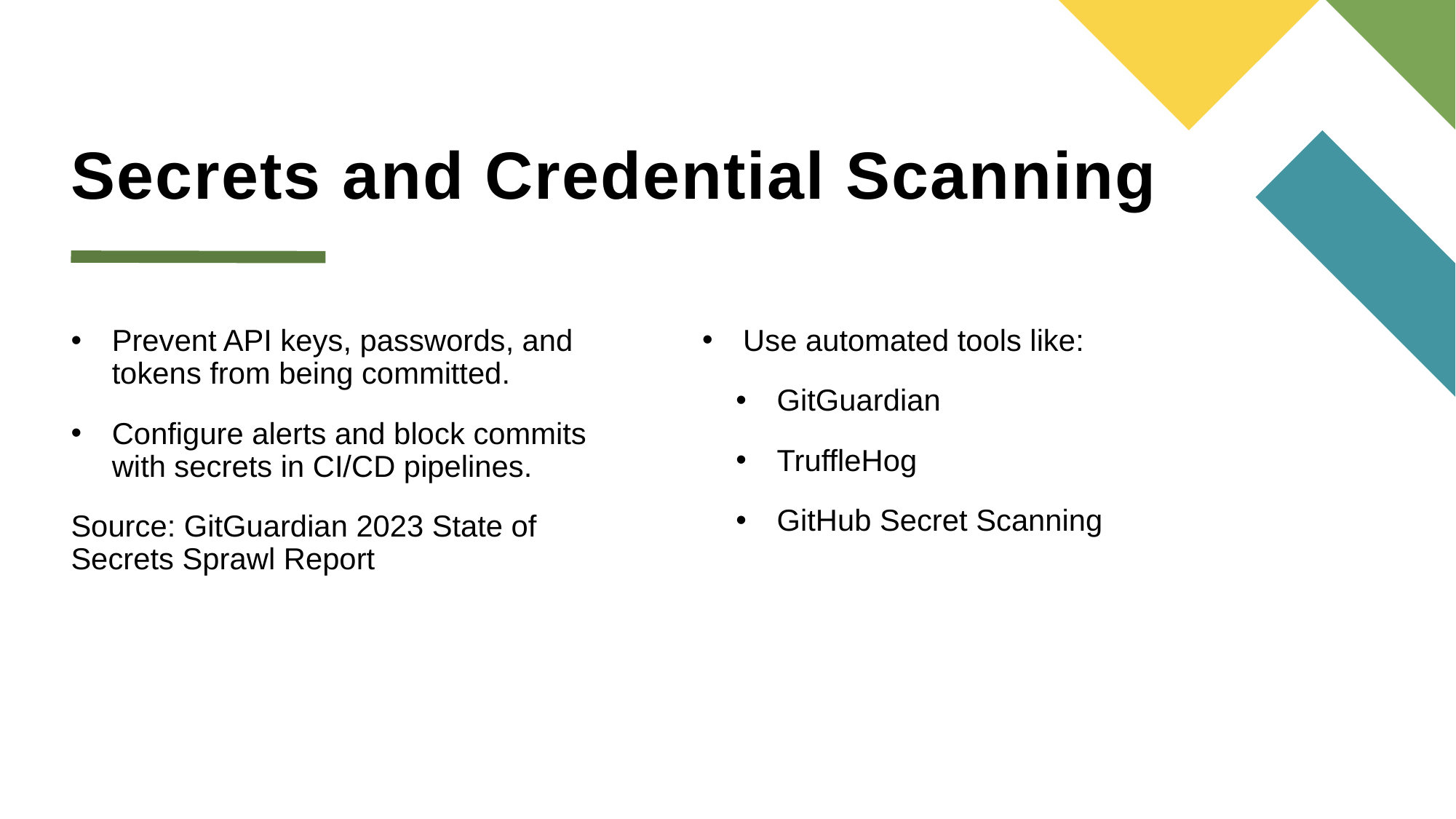

# Secrets and Credential Scanning
Prevent API keys, passwords, and tokens from being committed.
Configure alerts and block commits with secrets in CI/CD pipelines.
Source: GitGuardian 2023 State of Secrets Sprawl Report
Use automated tools like:
GitGuardian
TruffleHog
GitHub Secret Scanning